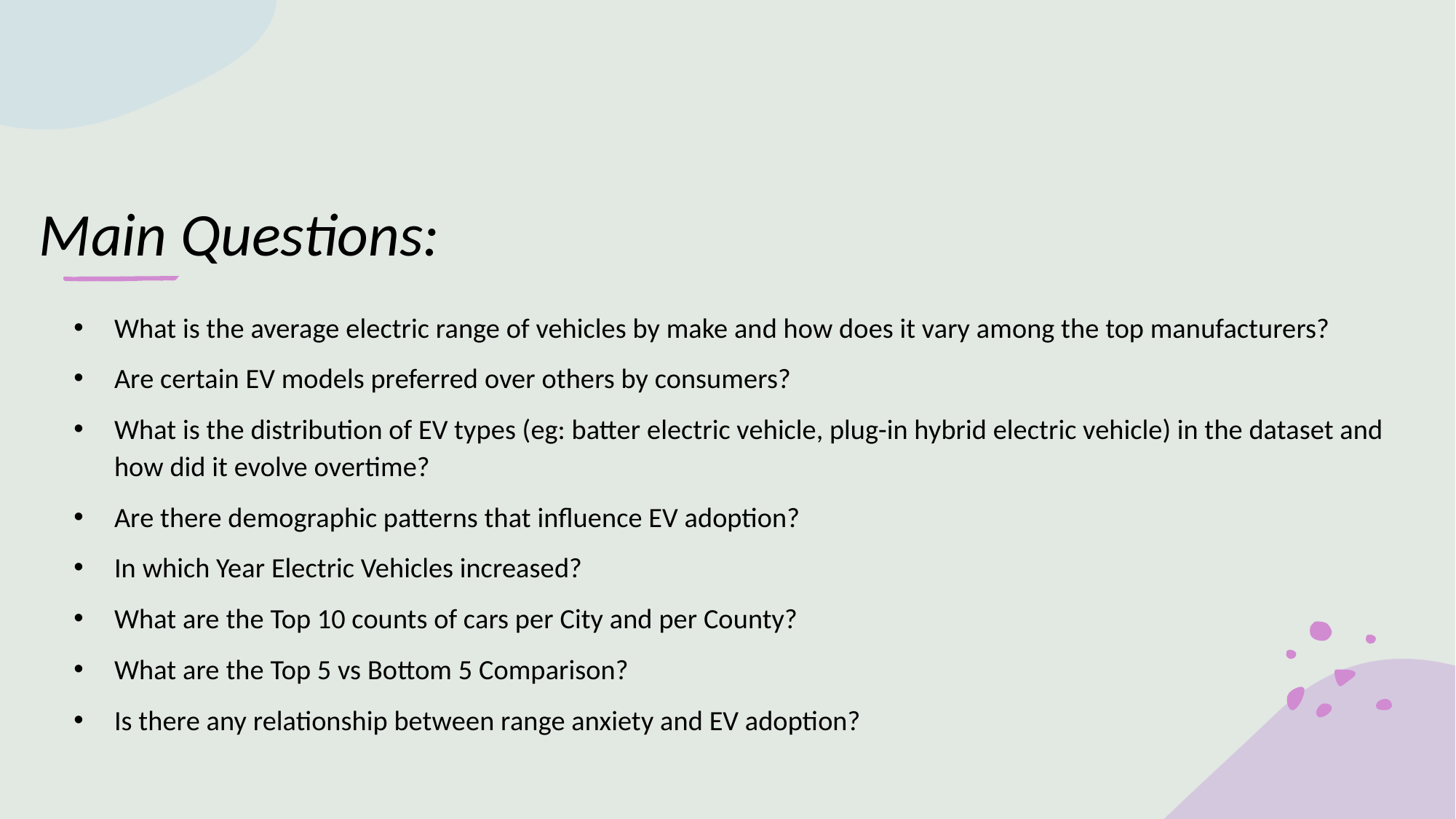

# Main Questions:
What is the average electric range of vehicles by make and how does it vary among the top manufacturers?
Are certain EV models preferred over others by consumers?
What is the distribution of EV types (eg: batter electric vehicle, plug-in hybrid electric vehicle) in the dataset and how did it evolve overtime?
Are there demographic patterns that influence EV adoption?
In which Year Electric Vehicles increased?
What are the Top 10 counts of cars per City and per County?
What are the Top 5 vs Bottom 5 Comparison?
Is there any relationship between range anxiety and EV adoption?